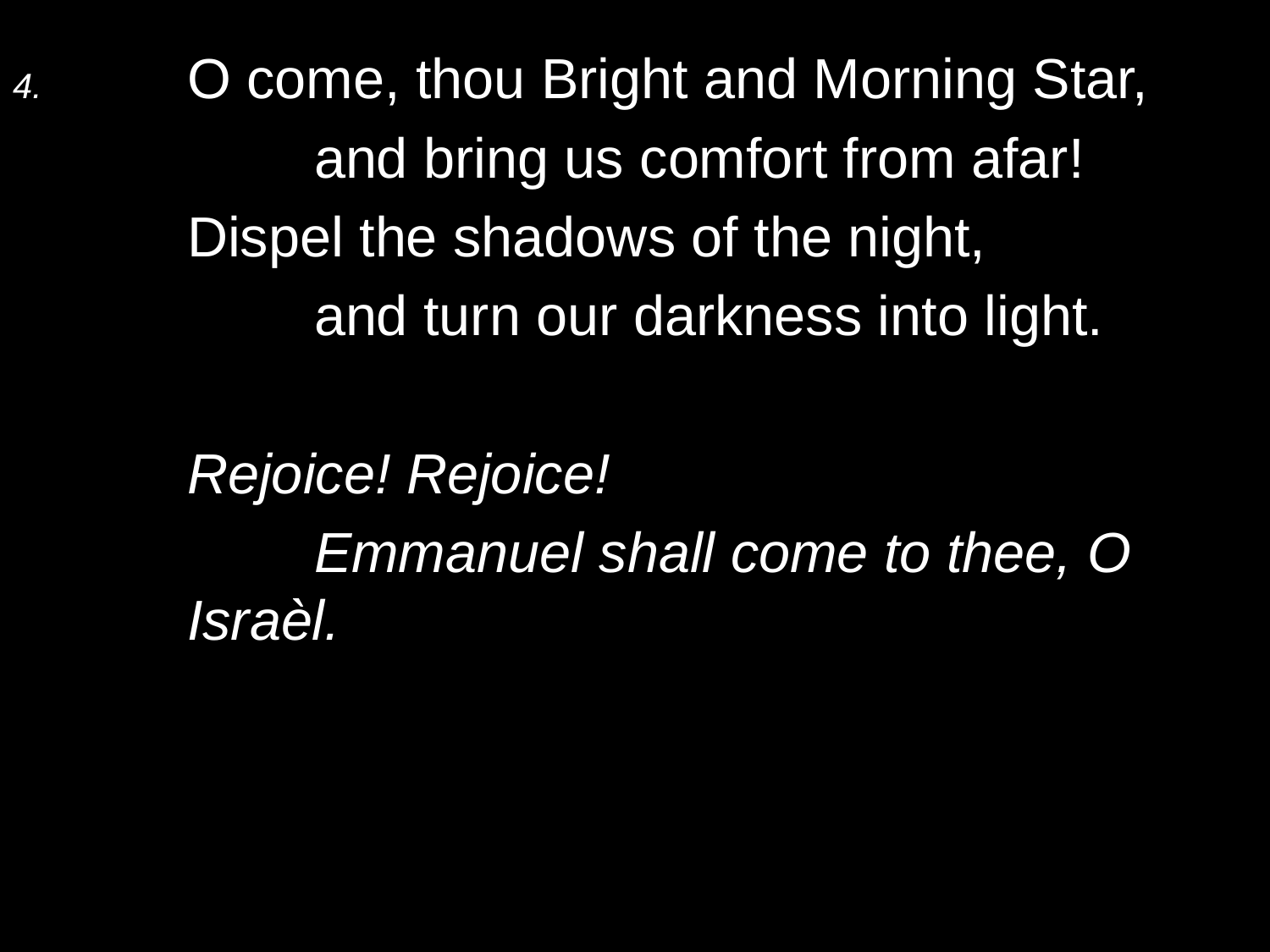

4.	O come, thou Bright and Morning Star,
		and bring us comfort from afar!
	Dispel the shadows of the night,
		and turn our darkness into light.

	Rejoice! Rejoice!
		Emmanuel shall come to thee, O Israèl.